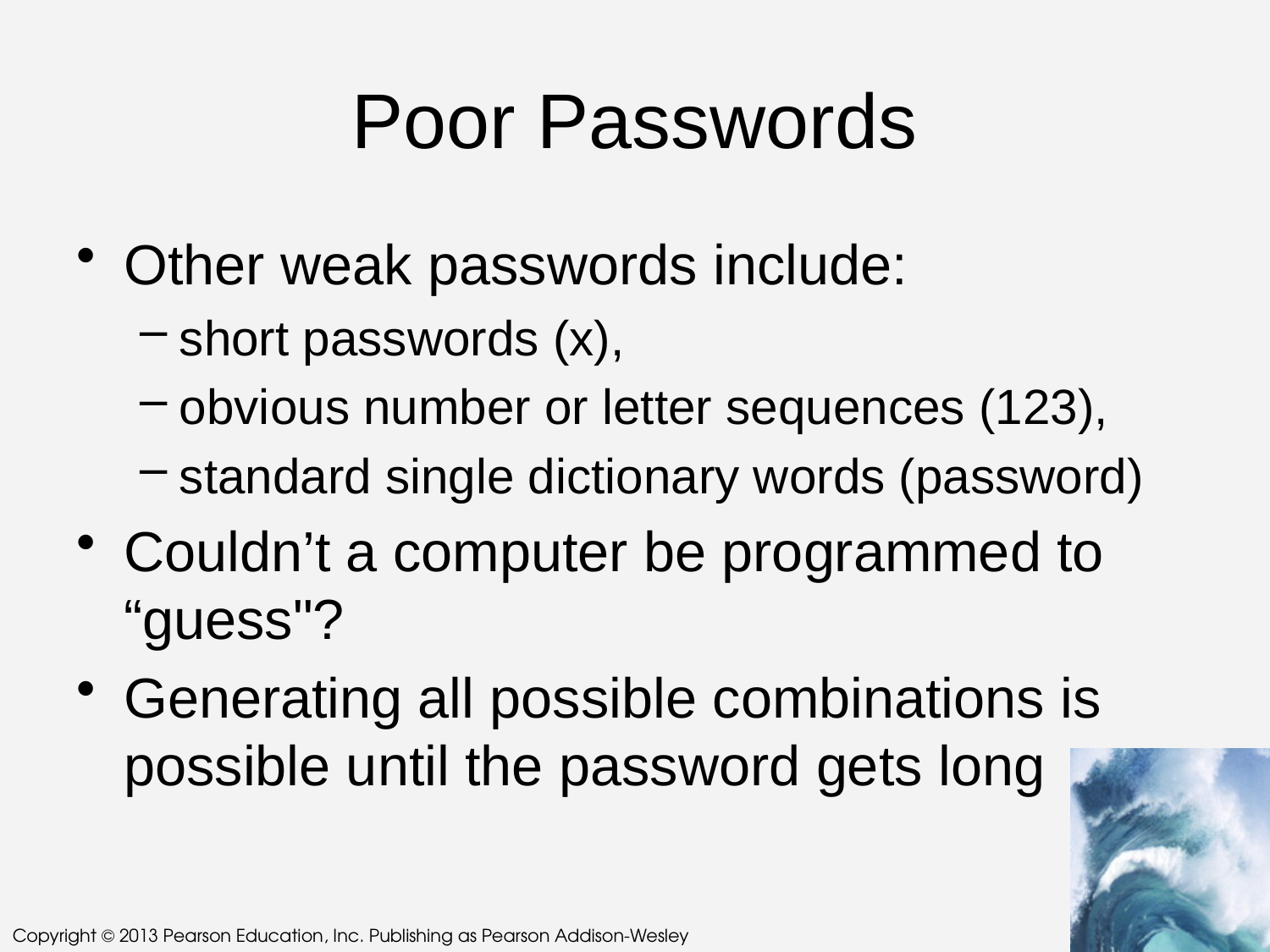

# Poor Passwords
Other weak passwords include:
short passwords (x),
obvious number or letter sequences (123),
standard single dictionary words (password)
Couldn’t a computer be programmed to “guess"?
Generating all possible combinations is possible until the password gets long